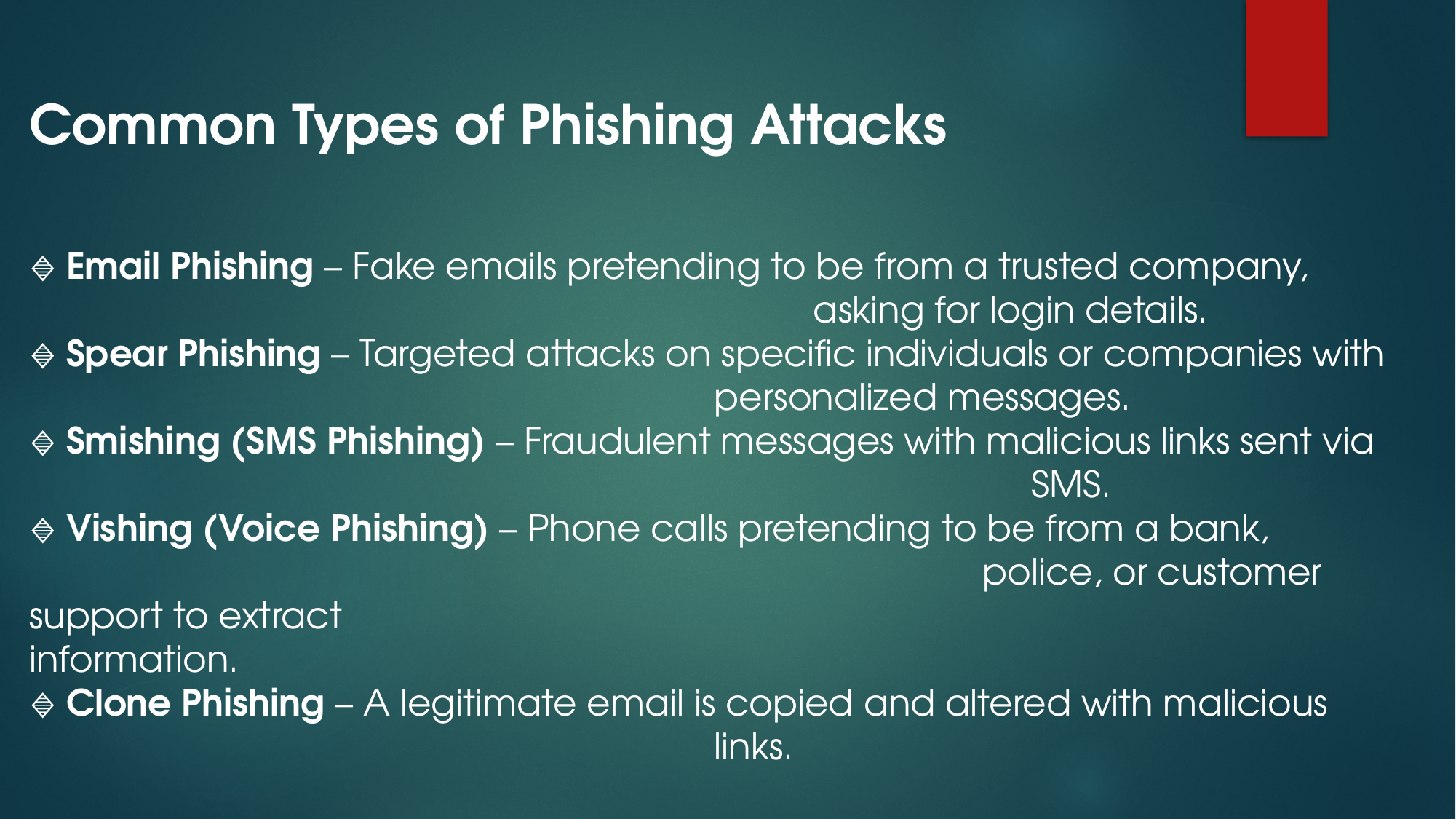

Common Types of Phishing Attacks

🔹 Email Phishing – Fake emails pretending to be from a trusted company,    							  asking for login details.
🔹 Spear Phishing – Targeted attacks on specific individuals or companies with 						   personalized messages.
🔹 Smishing (SMS Phishing) – Fraudulent messages with malicious links sent via 									  SMS.
🔹 Vishing (Voice Phishing) – Phone calls pretending to be from a bank,      									        police, or customer support to extract 								                              information.
🔹 Clone Phishing – A legitimate email is copied and altered with malicious 							   links.